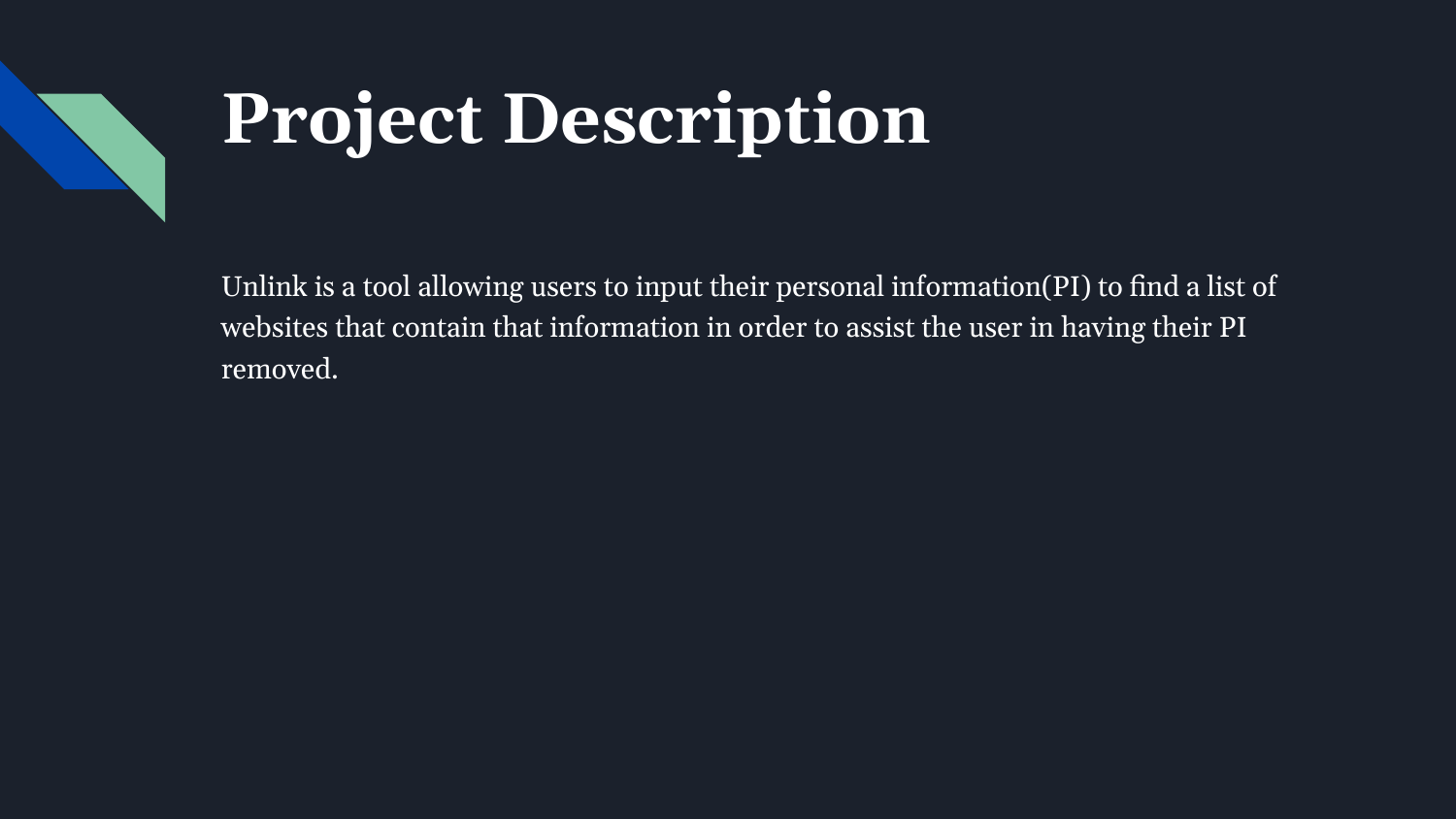

# Project Description

Unlink is a tool allowing users to input their personal information(PI) to find a list of websites that contain that information in order to assist the user in having their PI removed.